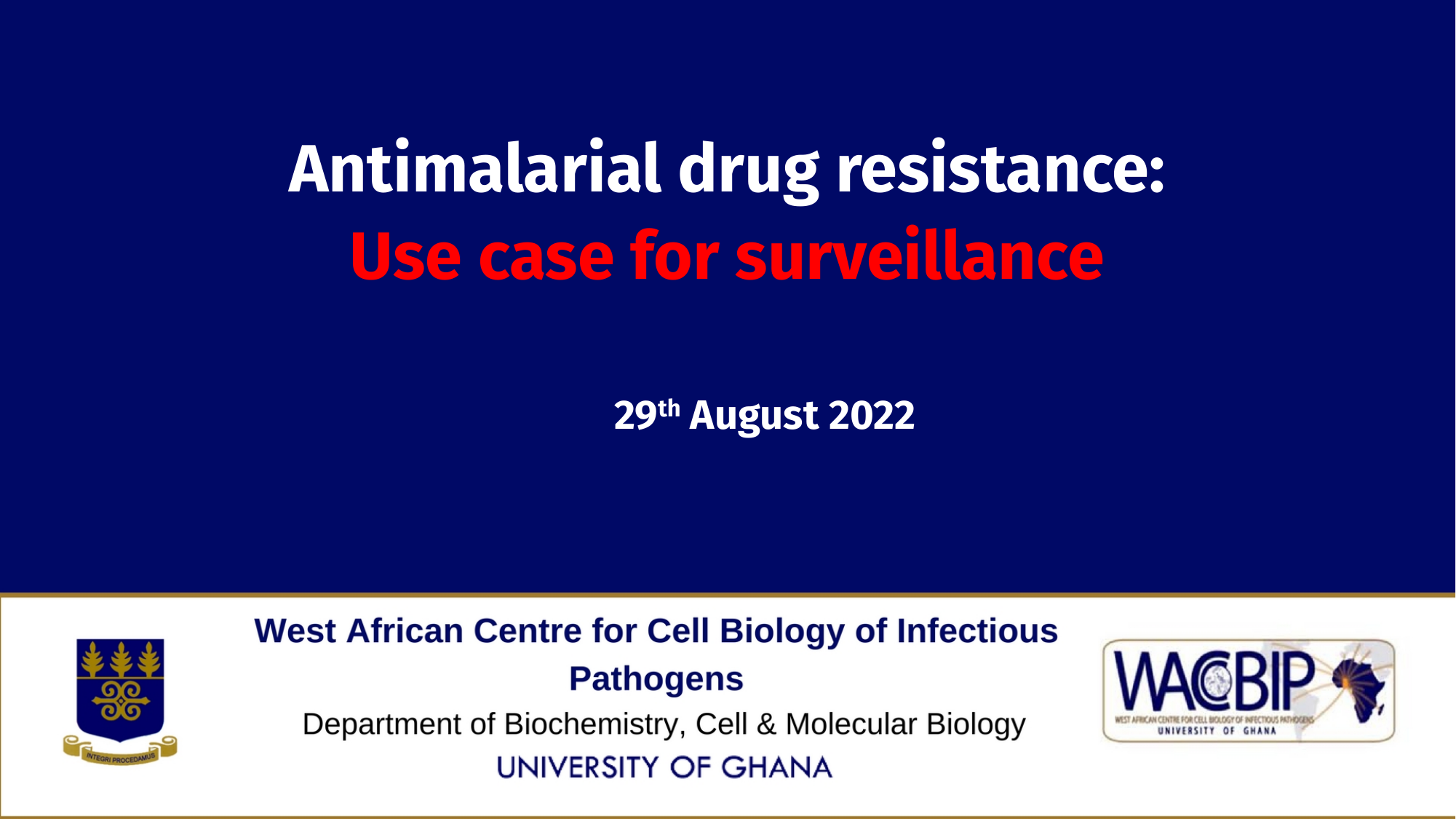

Antimalarial drug resistance:
Use case for surveillance
29th August 2022